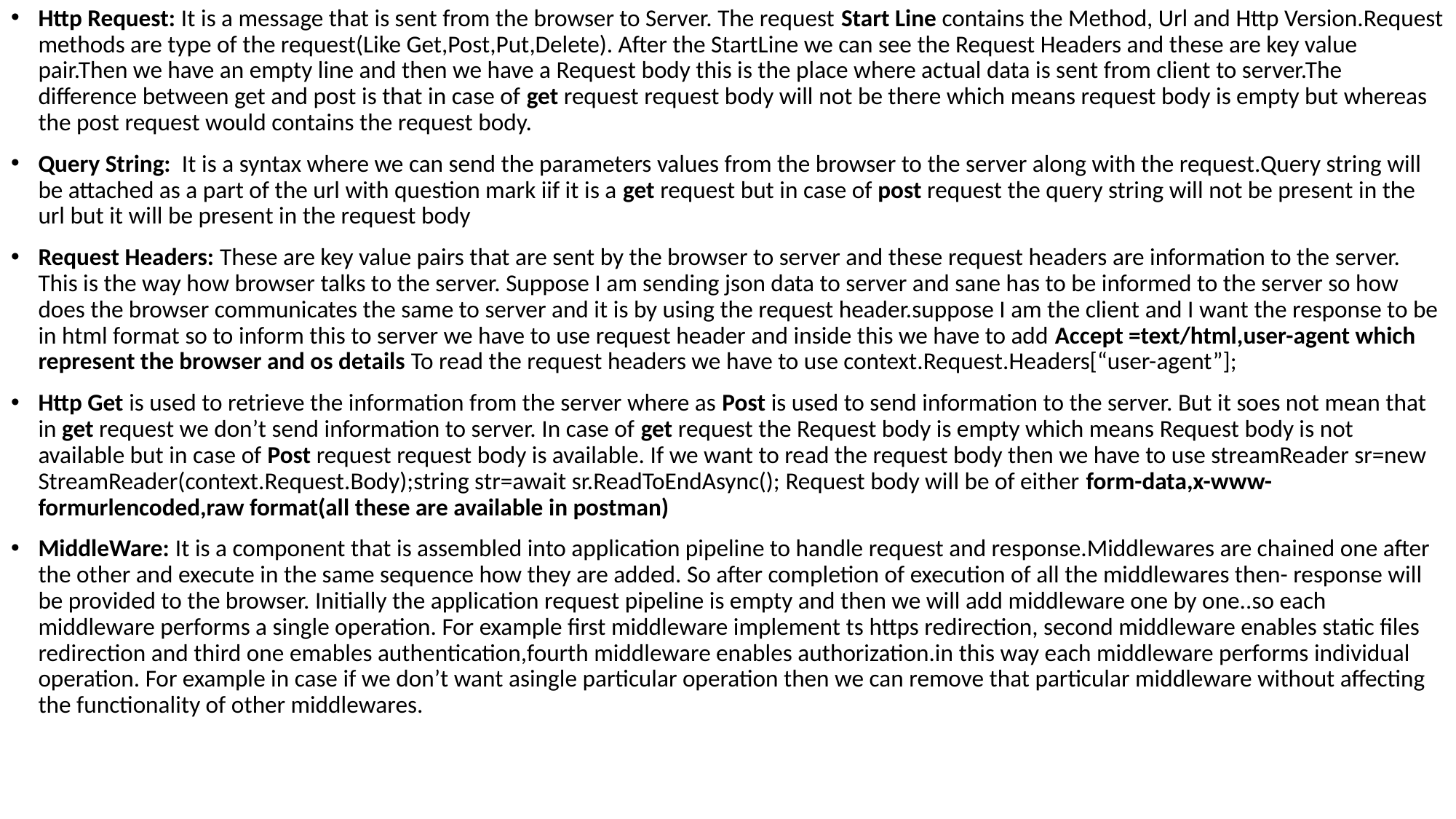

Http Request: It is a message that is sent from the browser to Server. The request Start Line contains the Method, Url and Http Version.Request methods are type of the request(Like Get,Post,Put,Delete). After the StartLine we can see the Request Headers and these are key value pair.Then we have an empty line and then we have a Request body this is the place where actual data is sent from client to server.The difference between get and post is that in case of get request request body will not be there which means request body is empty but whereas the post request would contains the request body.
Query String:  It is a syntax where we can send the parameters values from the browser to the server along with the request.Query string will be attached as a part of the url with question mark iif it is a get request but in case of post request the query string will not be present in the url but it will be present in the request body
Request Headers: These are key value pairs that are sent by the browser to server and these request headers are information to the server. This is the way how browser talks to the server. Suppose I am sending json data to server and sane has to be informed to the server so how does the browser communicates the same to server and it is by using the request header.suppose I am the client and I want the response to be in html format so to inform this to server we have to use request header and inside this we have to add Accept =text/html,user-agent which represent the browser and os details To read the request headers we have to use context.Request.Headers[“user-agent”];
Http Get is used to retrieve the information from the server where as Post is used to send information to the server. But it soes not mean that in get request we don’t send information to server. In case of get request the Request body is empty which means Request body is not available but in case of Post request request body is available. If we want to read the request body then we have to use streamReader sr=new StreamReader(context.Request.Body);string str=await sr.ReadToEndAsync(); Request body will be of either form-data,x-www-formurlencoded,raw format(all these are available in postman)
MiddleWare: It is a component that is assembled into application pipeline to handle request and response.Middlewares are chained one after the other and execute in the same sequence how they are added. So after completion of execution of all the middlewares then- response will be provided to the browser. Initially the application request pipeline is empty and then we will add middleware one by one..so each middleware performs a single operation. For example first middleware implement ts https redirection, second middleware enables static files redirection and third one emables authentication,fourth middleware enables authorization.in this way each middleware performs individual operation. For example in case if we don’t want asingle particular operation then we can remove that particular middleware without affecting the functionality of other middlewares.